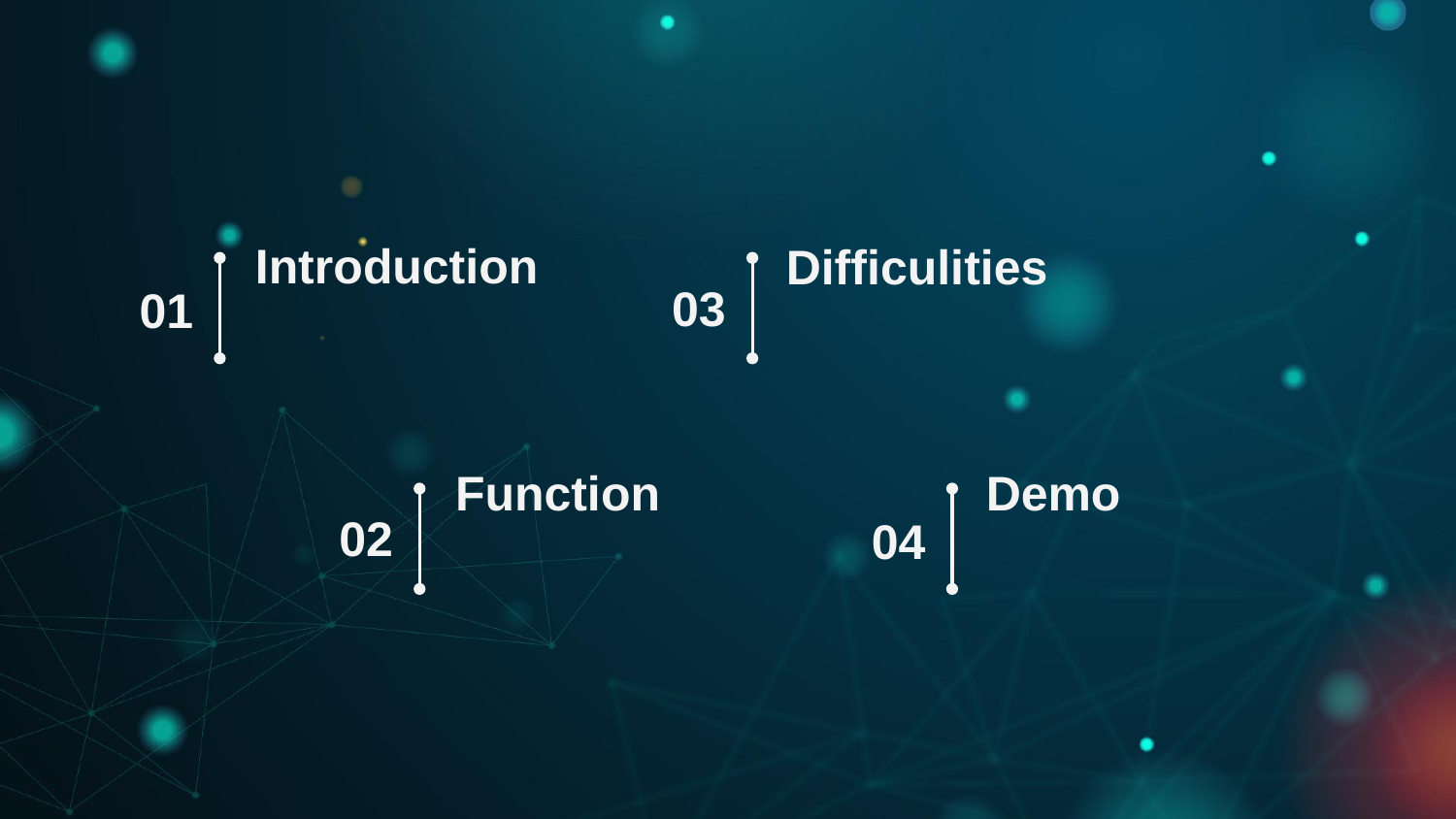

# Introduction
Difficulities
03
01

Function
Demo
02
04